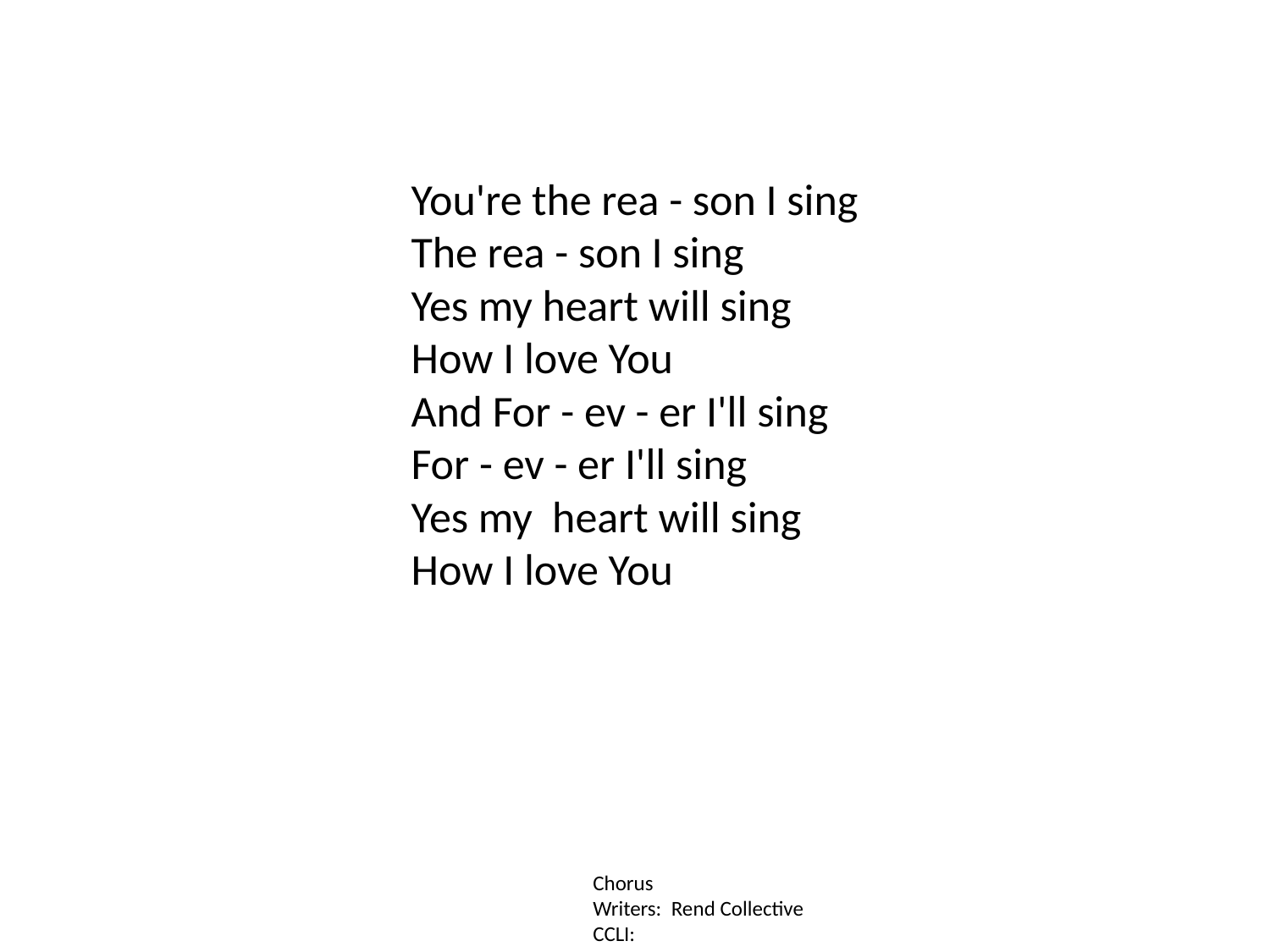

You're the rea - son I sing
The rea - son I sing
Yes my heart will sing
How I love You
And For - ev - er I'll sing
For - ev - er I'll sing
Yes my  heart will sing
How I love You

Chorus
Writers:  Rend Collective
CCLI: